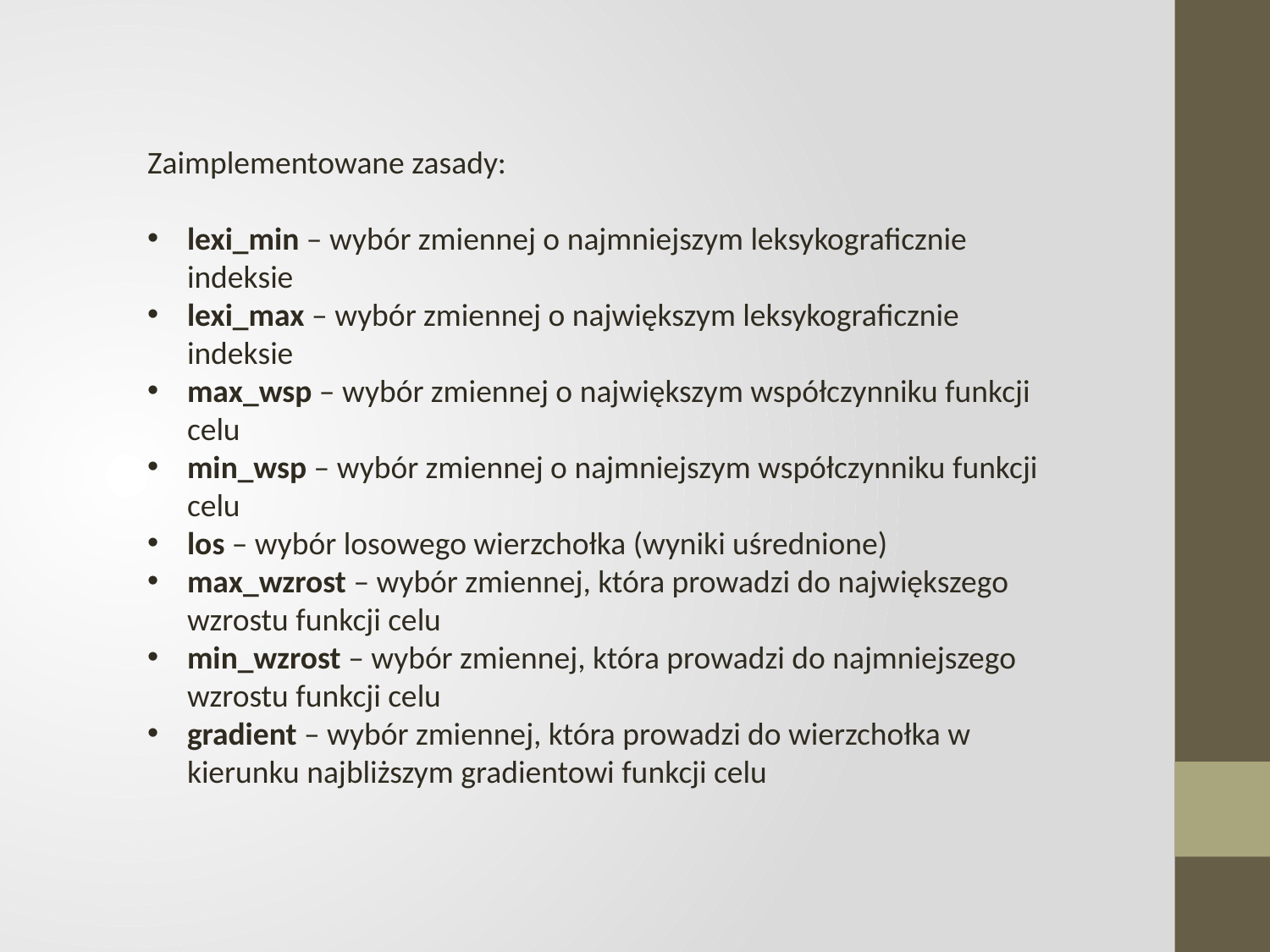

Zaimplementowane zasady:

lexi_min – wybór zmiennej o najmniejszym leksykograficznie indeksie
lexi_max – wybór zmiennej o największym leksykograficznie indeksie
max_wsp – wybór zmiennej o największym współczynniku funkcji celu
min_wsp – wybór zmiennej o najmniejszym współczynniku funkcji celu
los – wybór losowego wierzchołka (wyniki uśrednione)
max_wzrost – wybór zmiennej, która prowadzi do największego wzrostu funkcji celu
min_wzrost – wybór zmiennej, która prowadzi do najmniejszego wzrostu funkcji celu
gradient – wybór zmiennej, która prowadzi do wierzchołka w kierunku najbliższym gradientowi funkcji celu